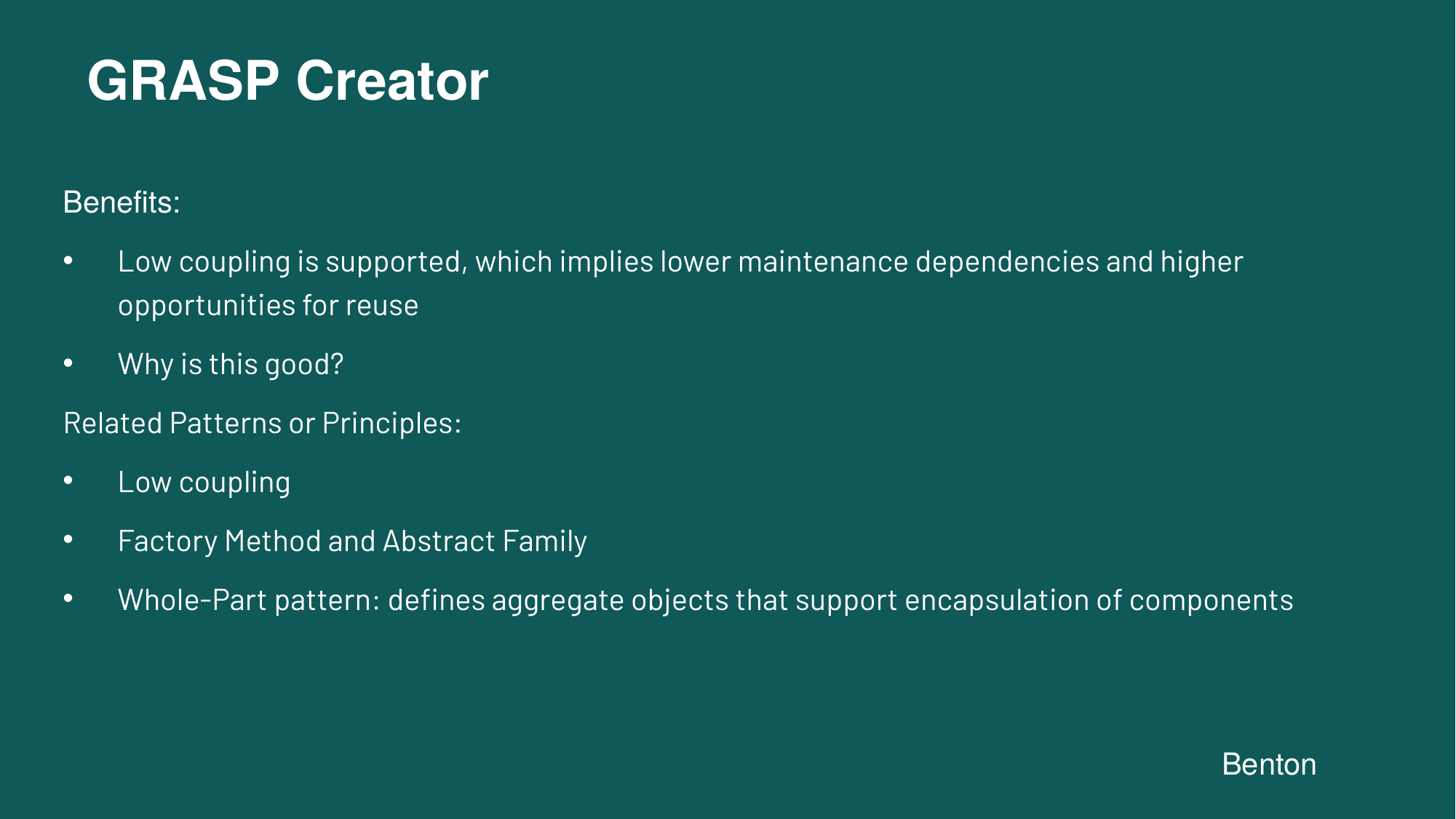

# GRASP Creator
Benefits:
Low coupling is supported, which implies lower maintenance dependencies and higher opportunities for reuse
Why is this good?
Related Patterns or Principles:
Low coupling
Factory Method and Abstract Family
Whole-Part pattern: defines aggregate objects that support encapsulation of components
Benton